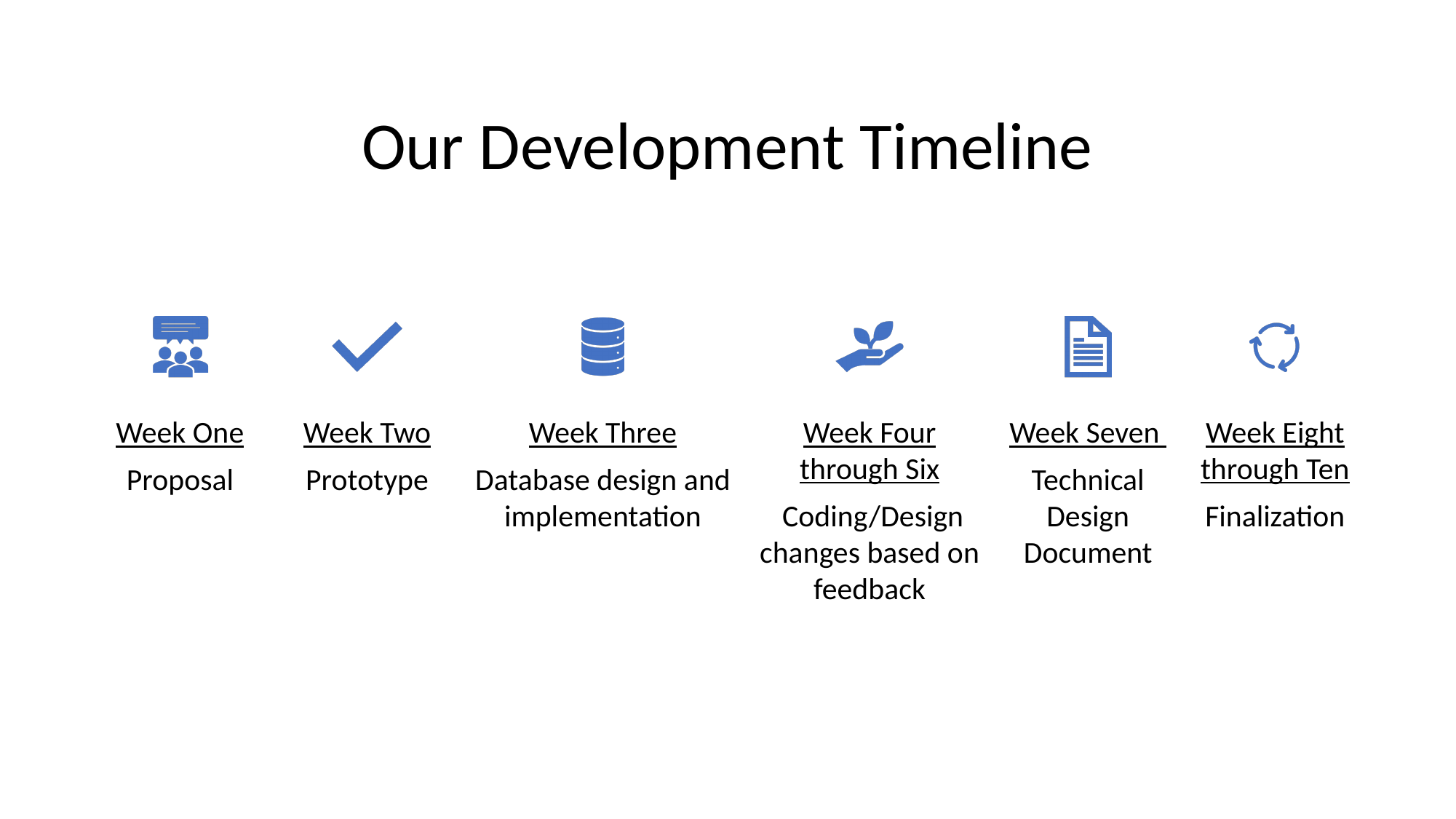

# Our Development Timeline
Week One
Proposal
Week Two
Prototype
Week Three
Database design and implementation
Week Four through Six
 Coding/Design changes based on feedback
Week Seven
Technical Design Document
Week Eight through Ten
 Finalization